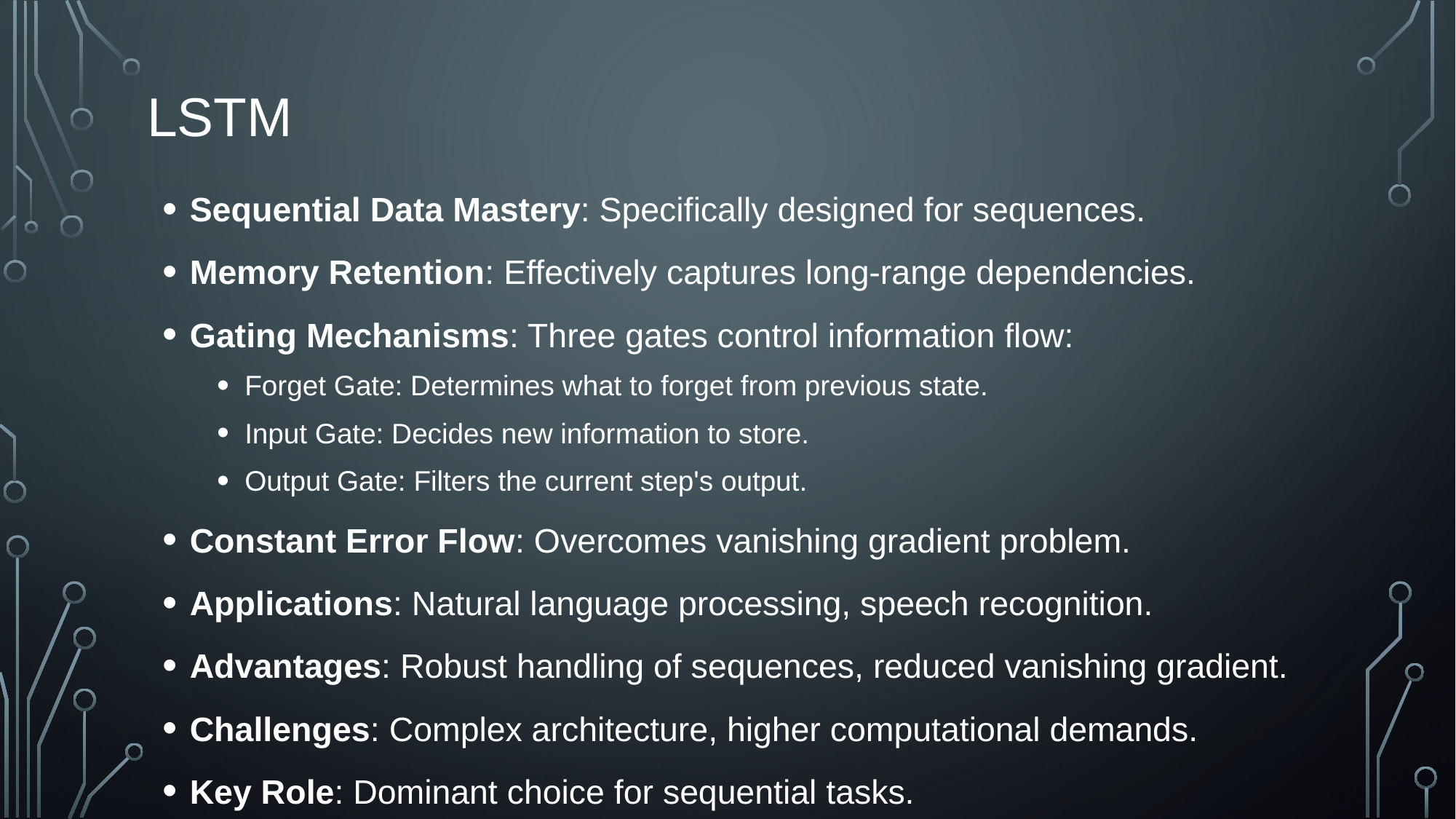

# lstm
Sequential Data Mastery: Specifically designed for sequences.
Memory Retention: Effectively captures long-range dependencies.
Gating Mechanisms: Three gates control information flow:
Forget Gate: Determines what to forget from previous state.
Input Gate: Decides new information to store.
Output Gate: Filters the current step's output.
Constant Error Flow: Overcomes vanishing gradient problem.
Applications: Natural language processing, speech recognition.
Advantages: Robust handling of sequences, reduced vanishing gradient.
Challenges: Complex architecture, higher computational demands.
Key Role: Dominant choice for sequential tasks.